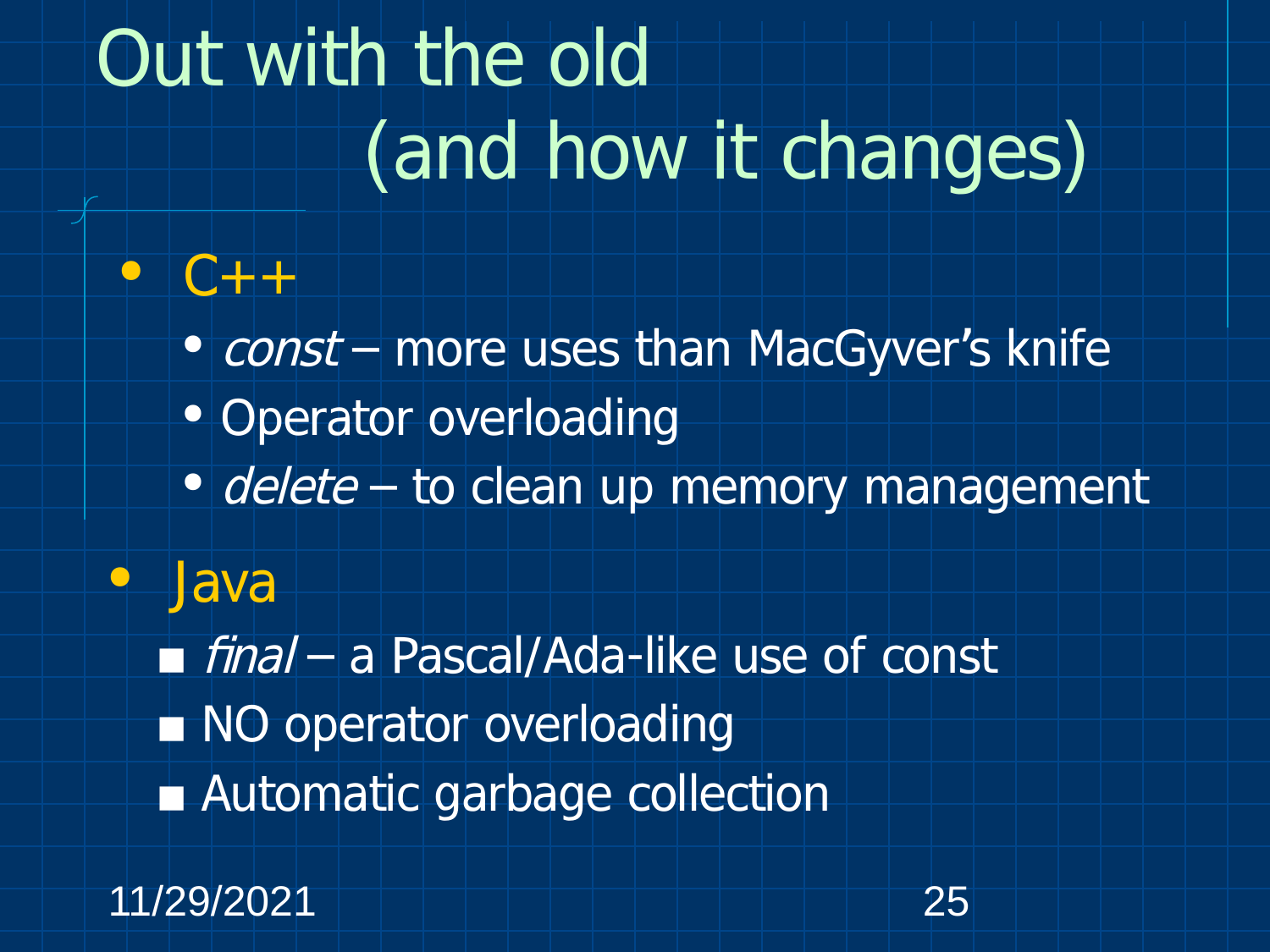

# Out with the old (and how it changes)
 C++
const – more uses than MacGyver’s knife
Operator overloading
delete – to clean up memory management
  Java
 final – a Pascal/Ada-like use of const
 NO operator overloading
 Automatic garbage collection
11/29/2021
25